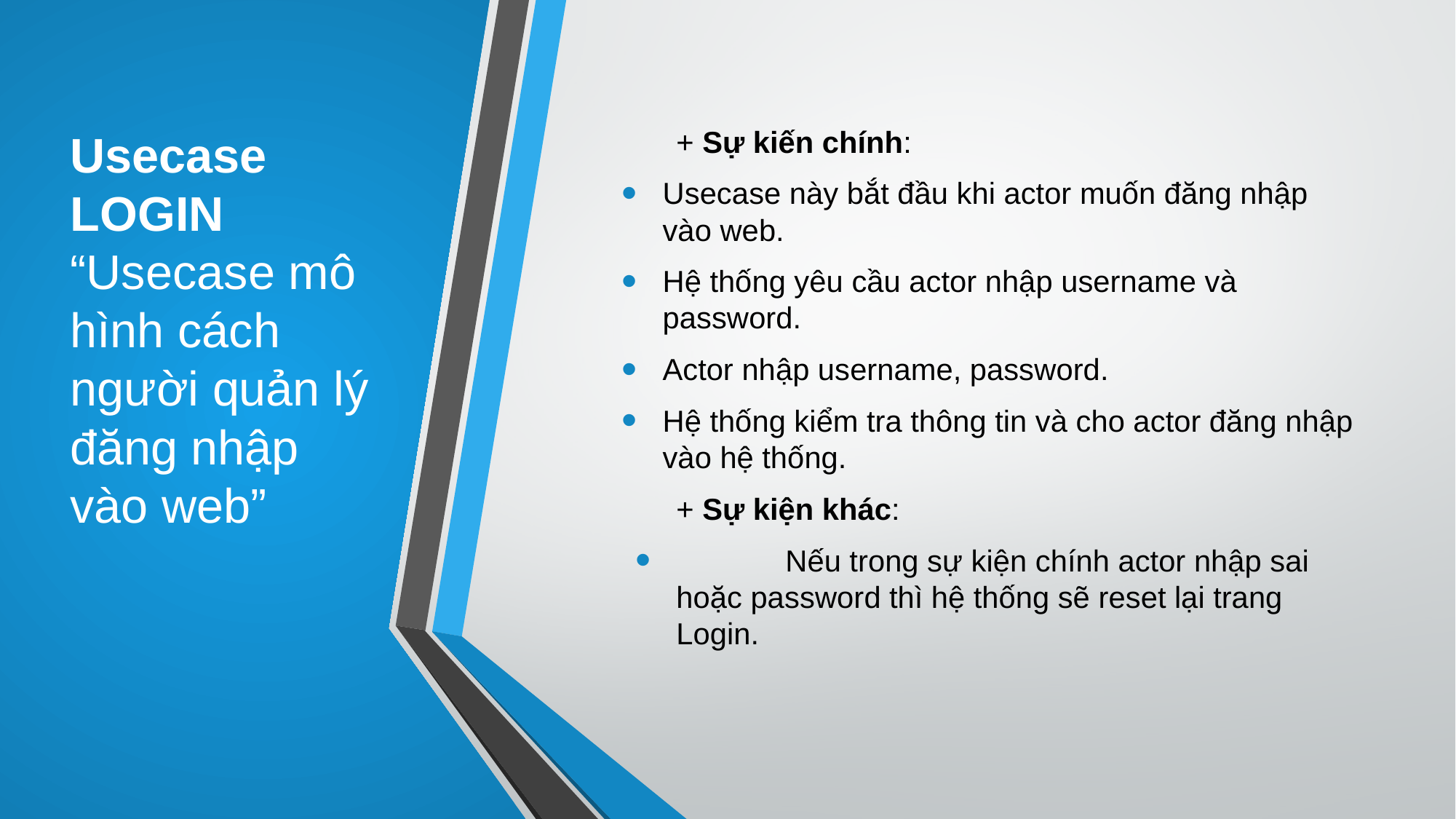

# Usecase LOGIN “Usecase mô hình cách người quản lý đăng nhập vào web”
+ Sự kiến chính:
Usecase này bắt đầu khi actor muốn đăng nhập vào web.
Hệ thống yêu cầu actor nhập username và password.
Actor nhập username, password.
Hệ thống kiểm tra thông tin và cho actor đăng nhập vào hệ thống.
+ Sự kiện khác:
	Nếu trong sự kiện chính actor nhập sai hoặc password thì hệ thống sẽ reset lại trang Login.